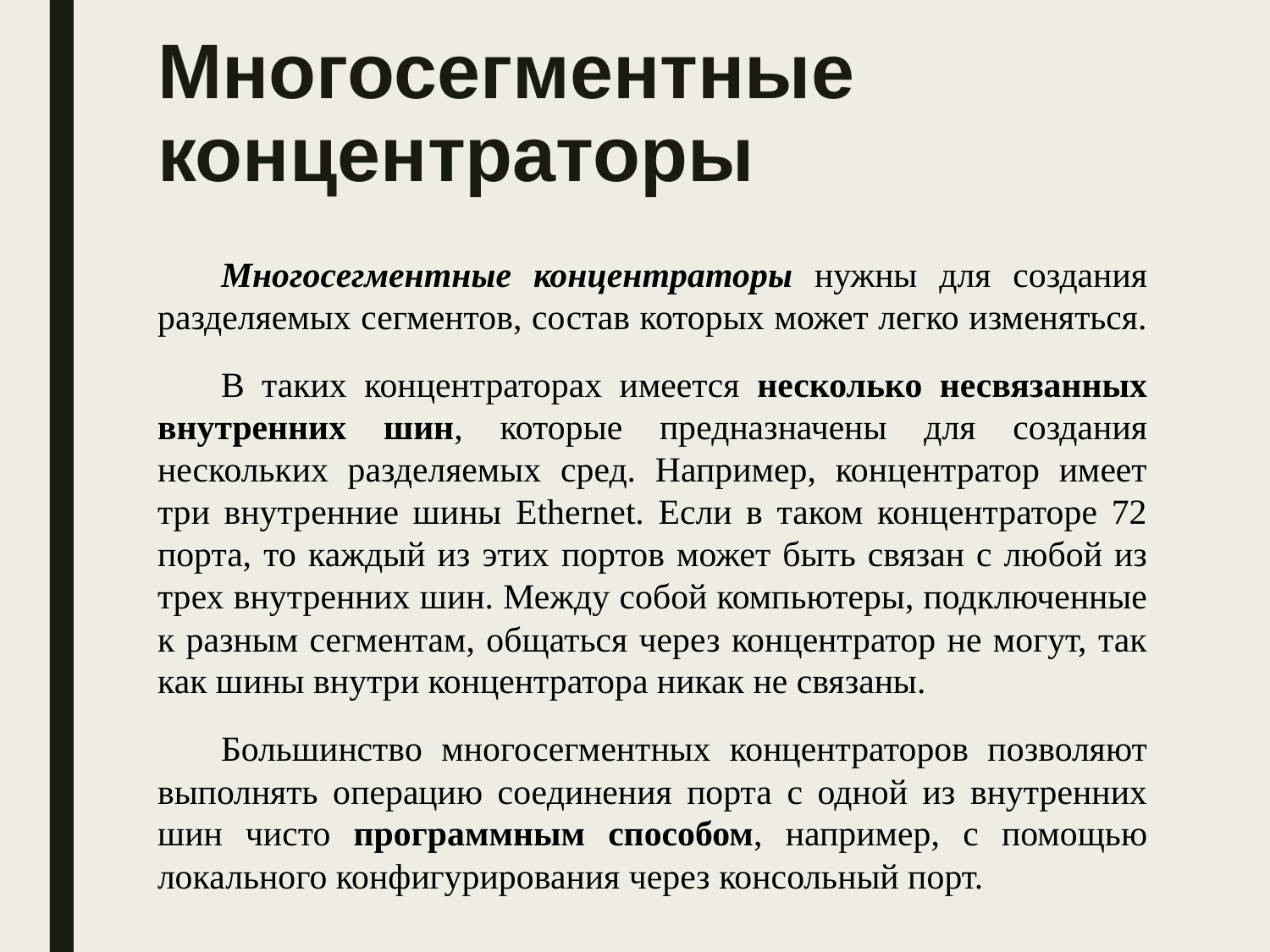

# Многосегментные концентраторы
Многосегментные концентраторы нужны для создания разделяемых сегментов, состав которых может легко изменяться.

В таких концентраторах имеется несколько несвязанных внутренних шин, которые предназначены для создания нескольких разделяемых сред. Например, концентратор имеет три внутренние шины Ethernet. Если в таком концентраторе 72 порта, то каждый из этих портов может быть связан с любой из трех внутренних шин. Между собой компьютеры, подключенные к разным сегментам, общаться через концентратор не могут, так как шины внутри концентратора никак не связаны.

Большинство многосегментных концентраторов позволяют выполнять операцию соединения порта с одной из внутренних шин чисто программным способом, например, с помощью локального конфигурирования через консольный порт.